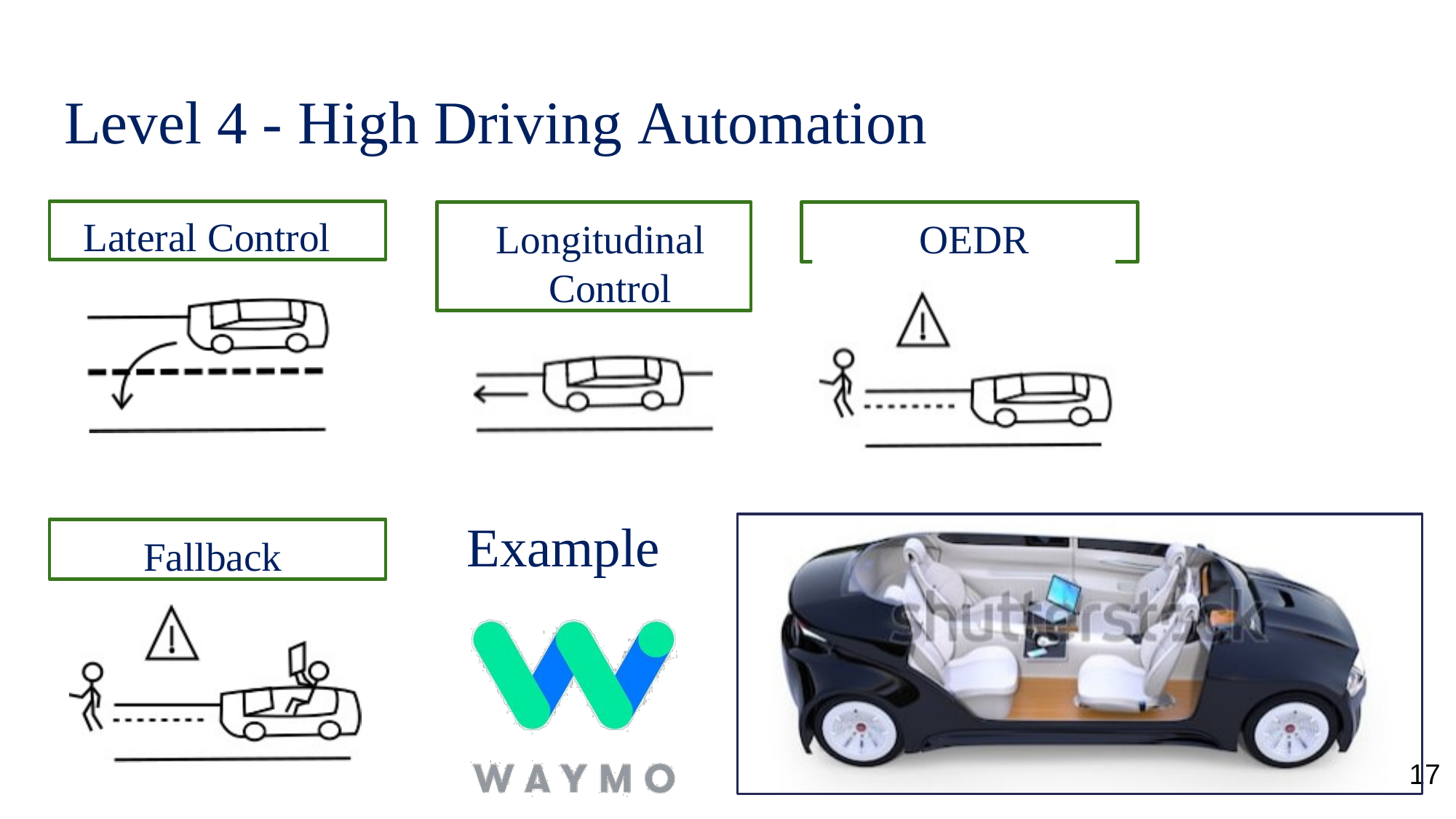

# Level 4 - High Driving Automation
Lateral Control
OEDR
Longitudinal  Control

Example

Fallback

7
1